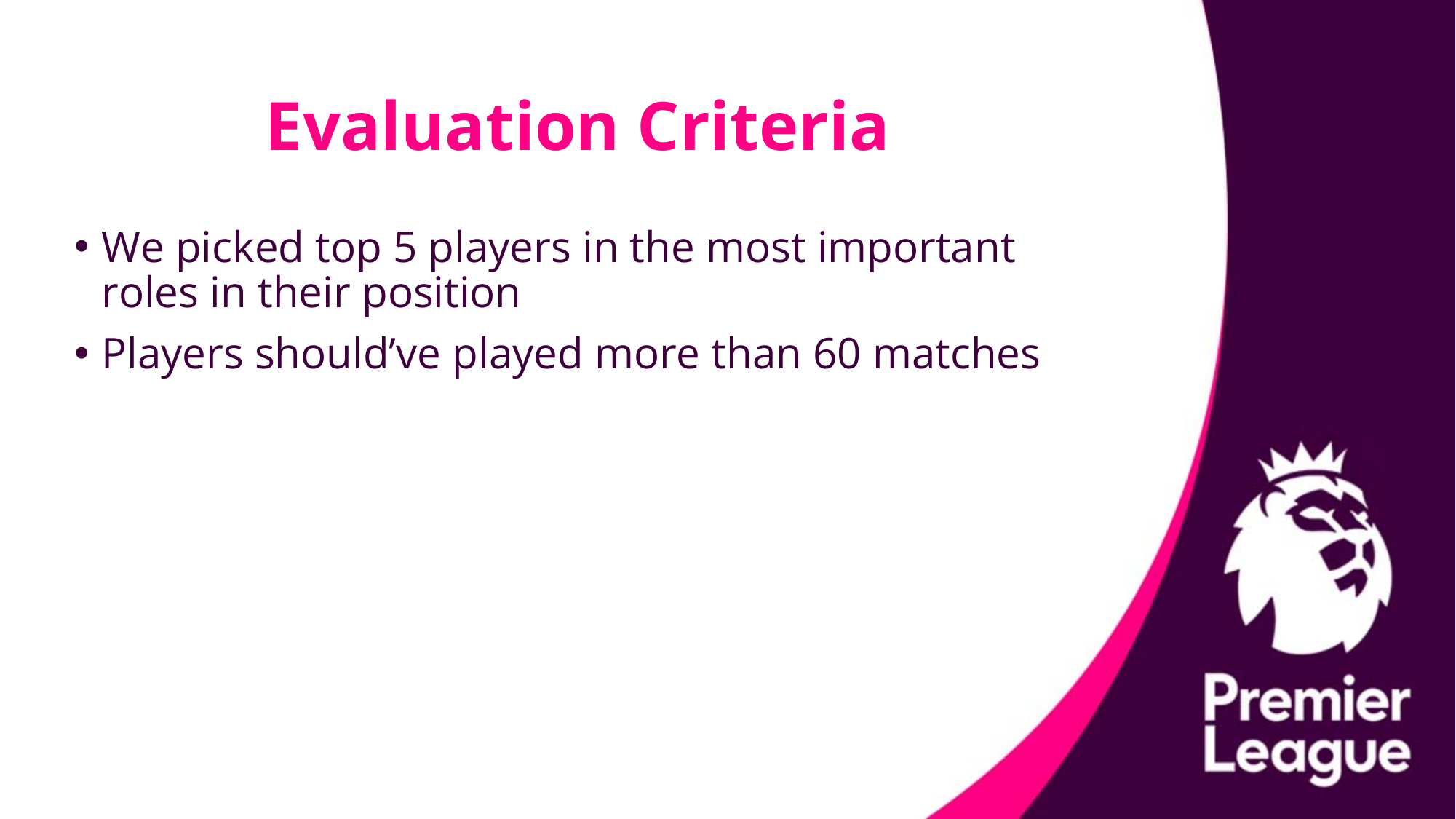

# Evaluation Criteria
We picked top 5 players in the most important roles in their position
Players should’ve played more than 60 matches